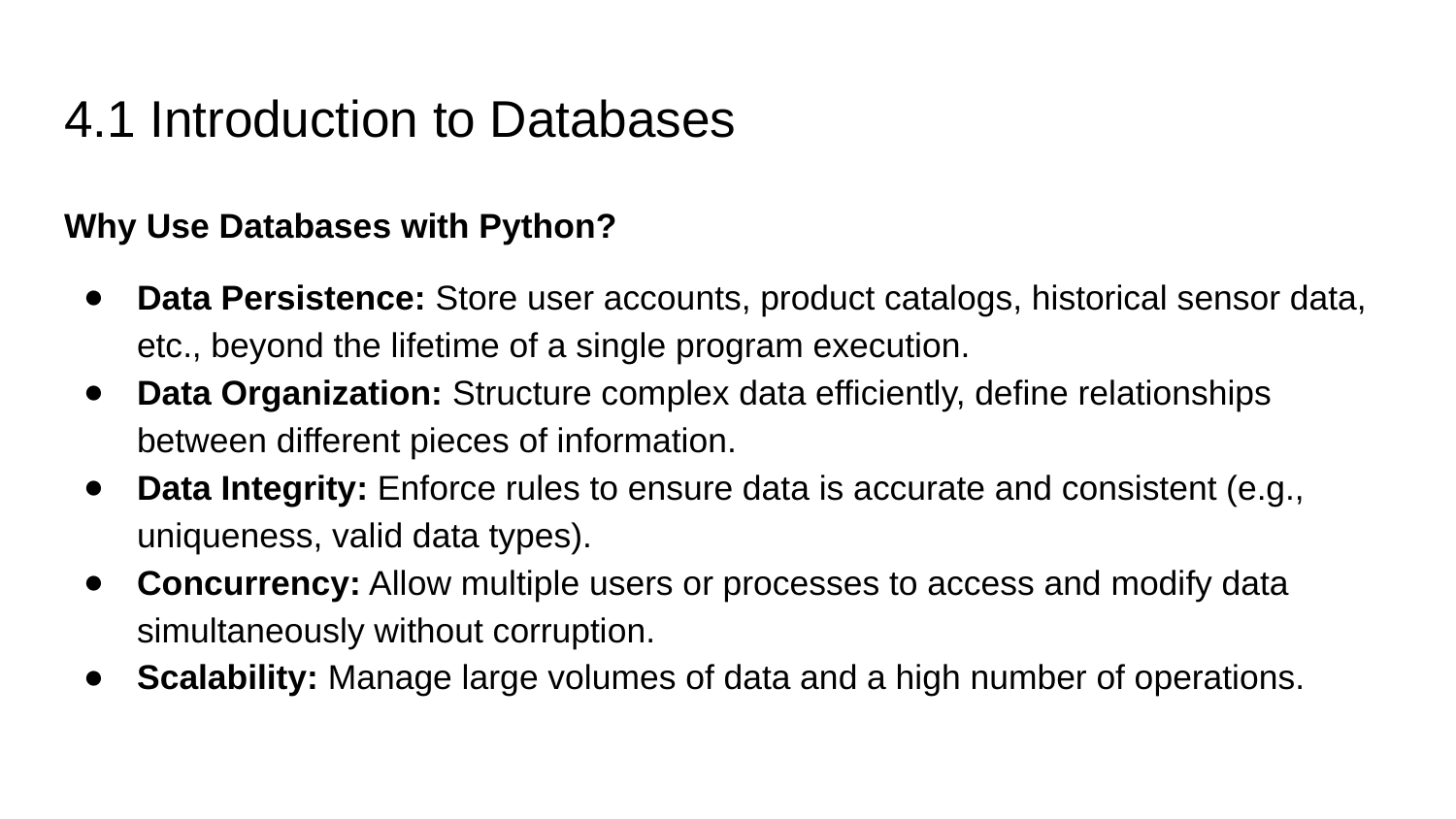

# 4.1 Introduction to Databases
Why Use Databases with Python?
Data Persistence: Store user accounts, product catalogs, historical sensor data, etc., beyond the lifetime of a single program execution.
Data Organization: Structure complex data efficiently, define relationships between different pieces of information.
Data Integrity: Enforce rules to ensure data is accurate and consistent (e.g., uniqueness, valid data types).
Concurrency: Allow multiple users or processes to access and modify data simultaneously without corruption.
Scalability: Manage large volumes of data and a high number of operations.